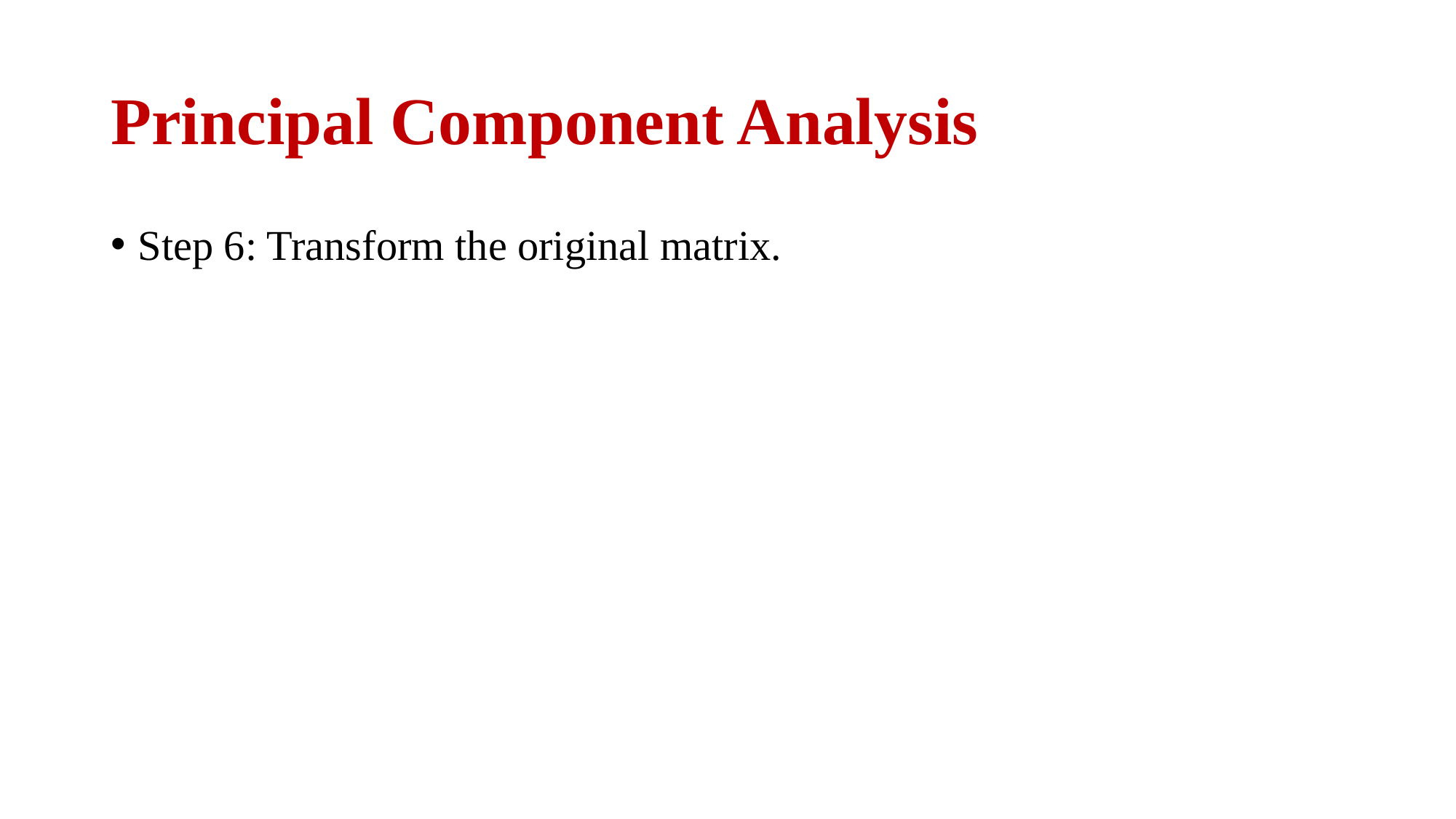

# Principal Component Analysis
Step 6: Transform the original matrix.